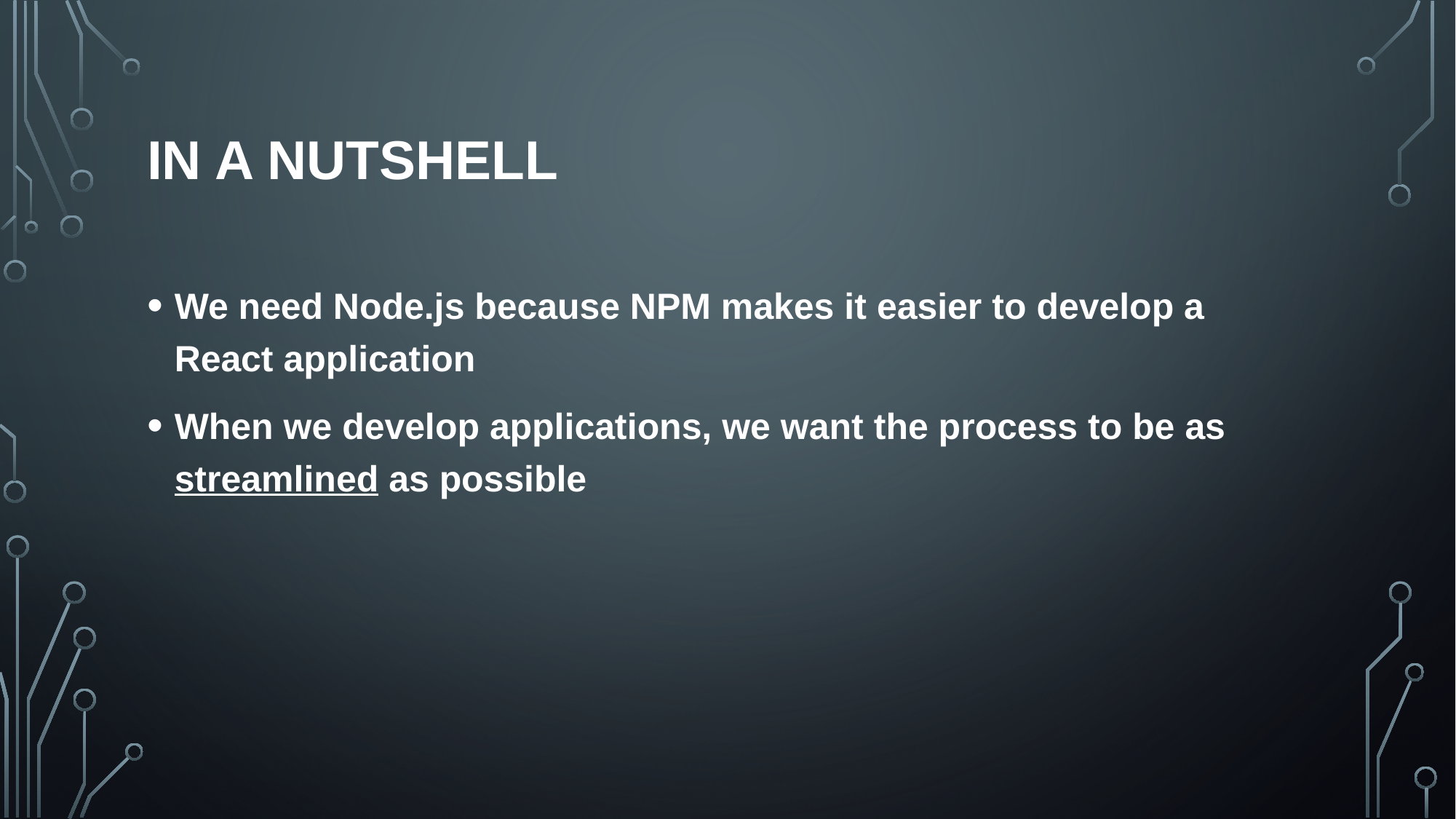

# In a nutshell
We need Node.js because NPM makes it easier to develop a React application
When we develop applications, we want the process to be as streamlined as possible